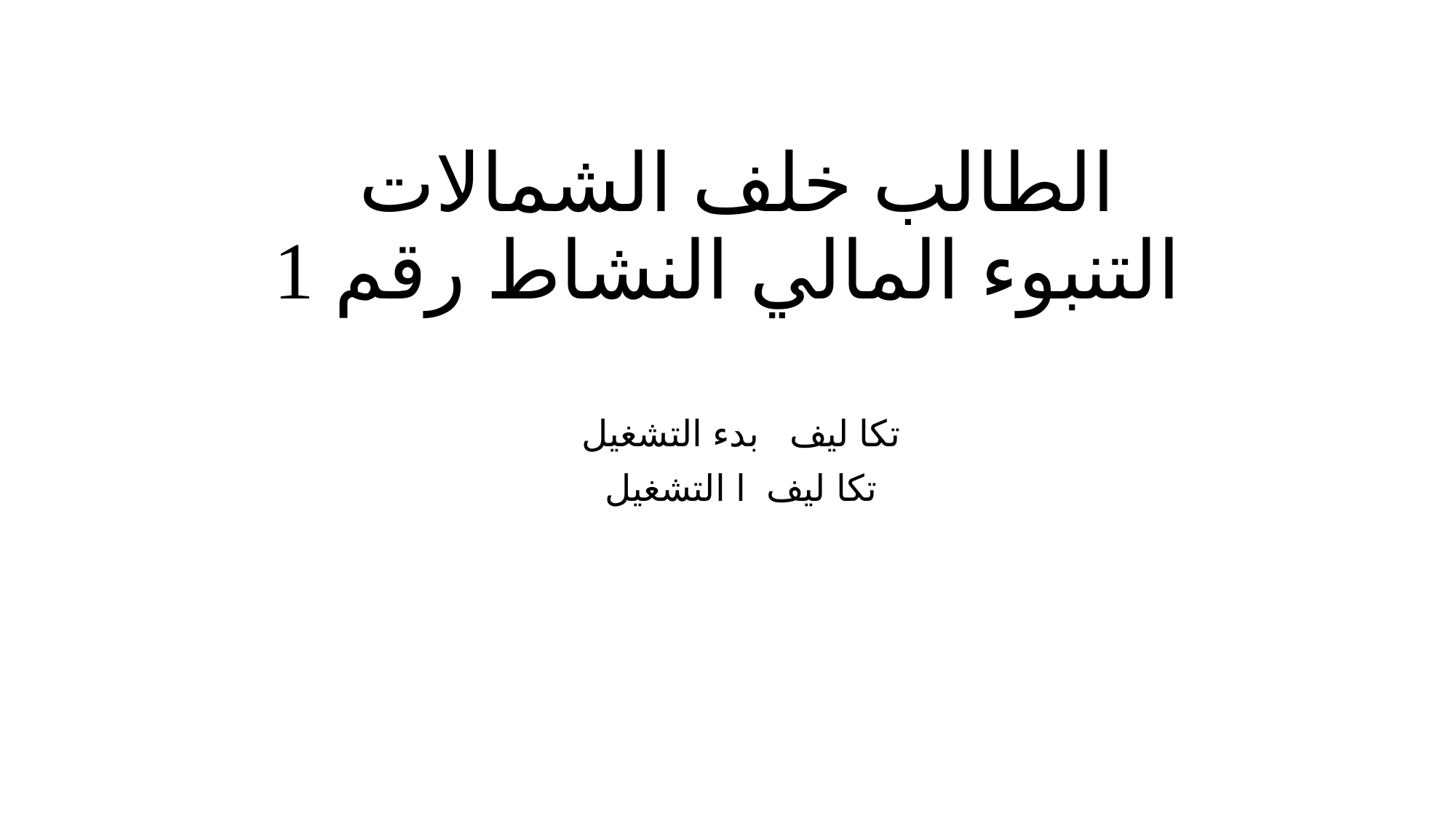

# الطالب خلف الشمالات  التنبوء المالي النشاط رقم 1
تكا ليف   بدء التشغيل
تكا ليف  ا التشغيل